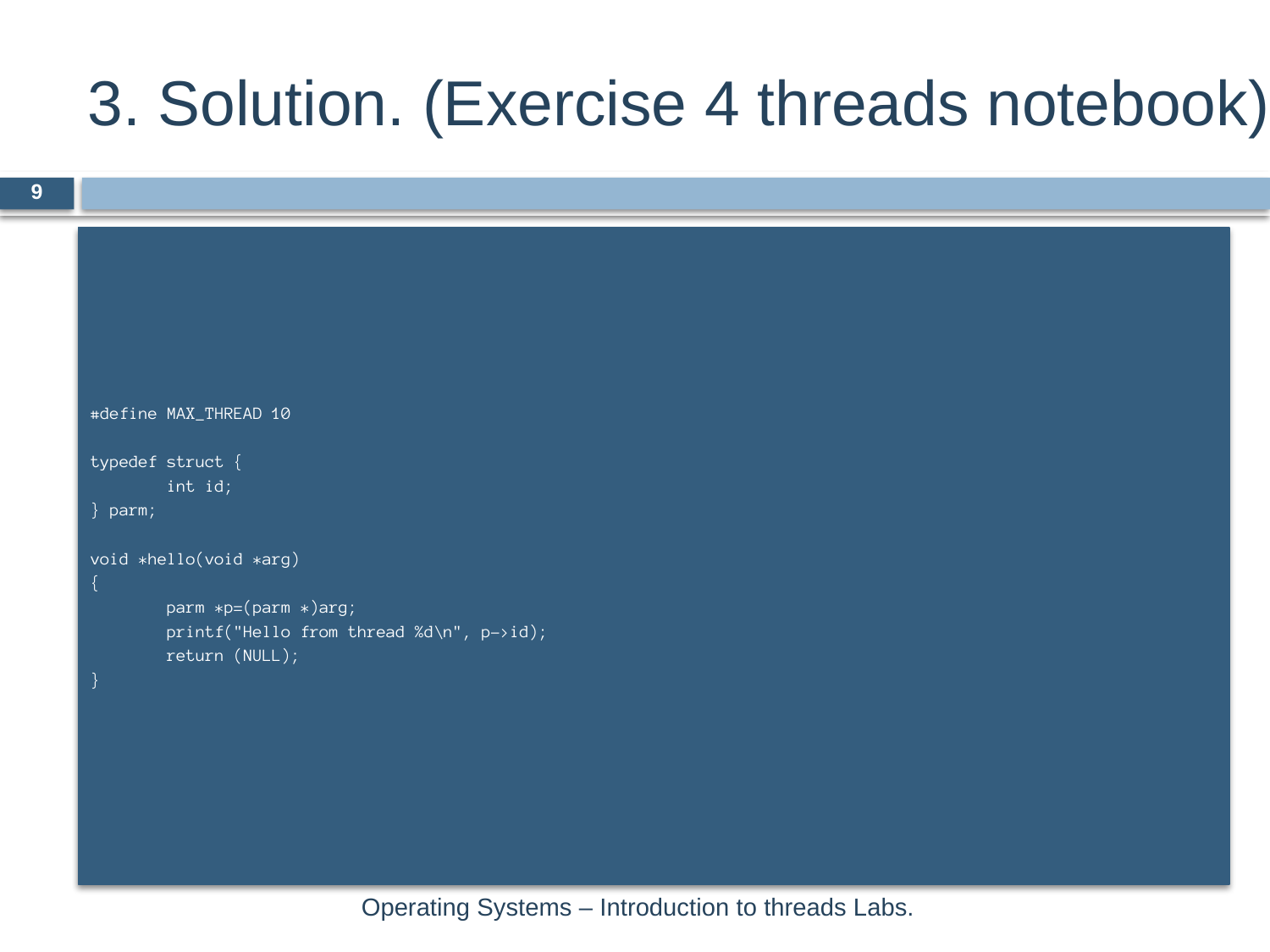

# 3. Solution. (Exercise 4 threads notebook)
9
#define MAX_THREAD 10

typedef struct {
        int id;
} parm;

void *hello(void *arg)
{
        parm *p=(parm *)arg;
        printf("Hello from thread %d\n", p->id);
        return (NULL);
}

Operating Systems – Introduction to threads Labs.